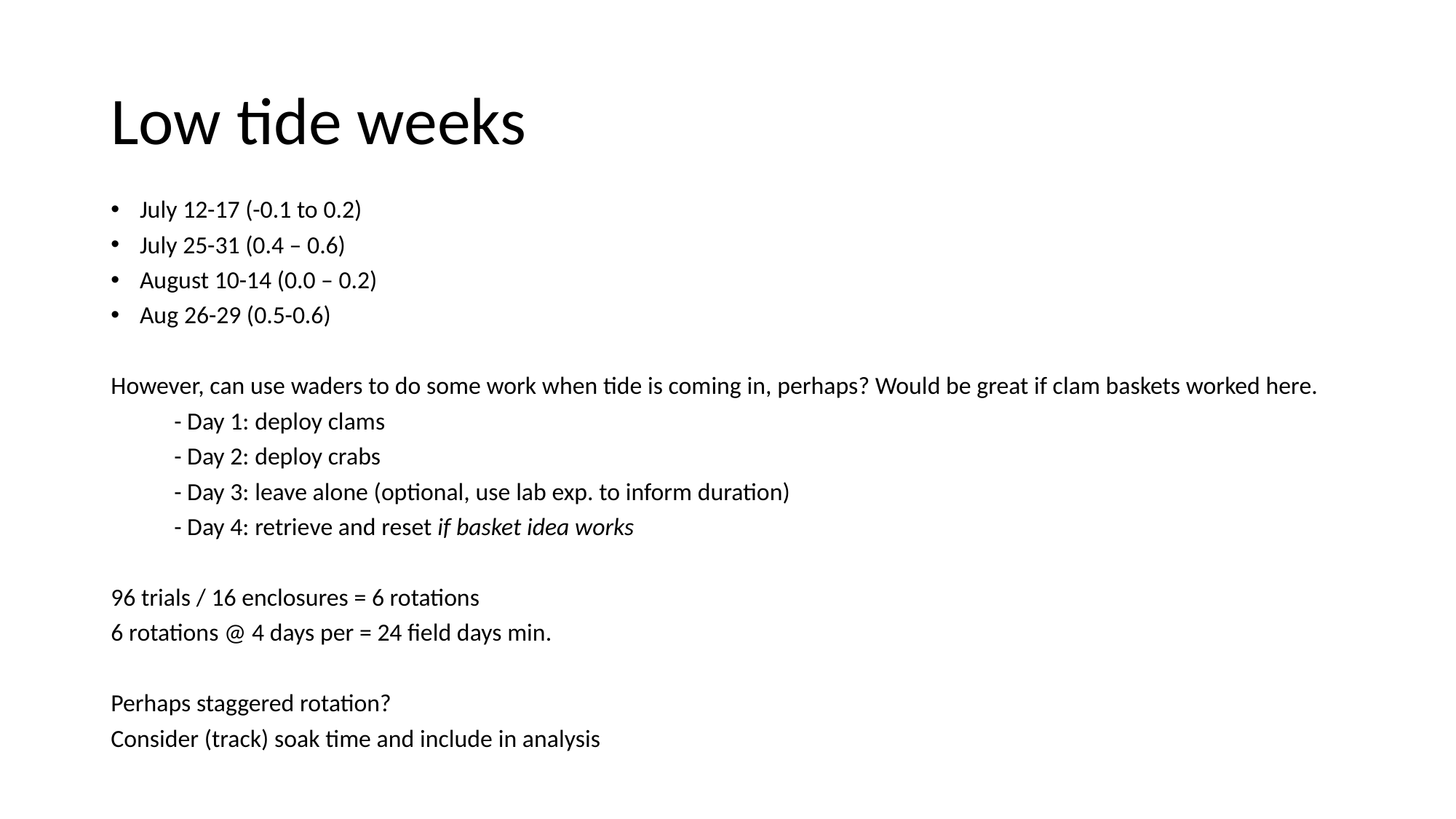

# Low tide weeks
July 12-17 (-0.1 to 0.2)
July 25-31 (0.4 – 0.6)
August 10-14 (0.0 – 0.2)
Aug 26-29 (0.5-0.6)

However, can use waders to do some work when tide is coming in, perhaps? Would be great if clam baskets worked here.
	- Day 1: deploy clams
	- Day 2: deploy crabs
	- Day 3: leave alone (optional, use lab exp. to inform duration)
	- Day 4: retrieve and reset if basket idea works

96 trials / 16 enclosures = 6 rotations
6 rotations @ 4 days per = 24 field days min.

Perhaps staggered rotation?
Consider (track) soak time and include in analysis